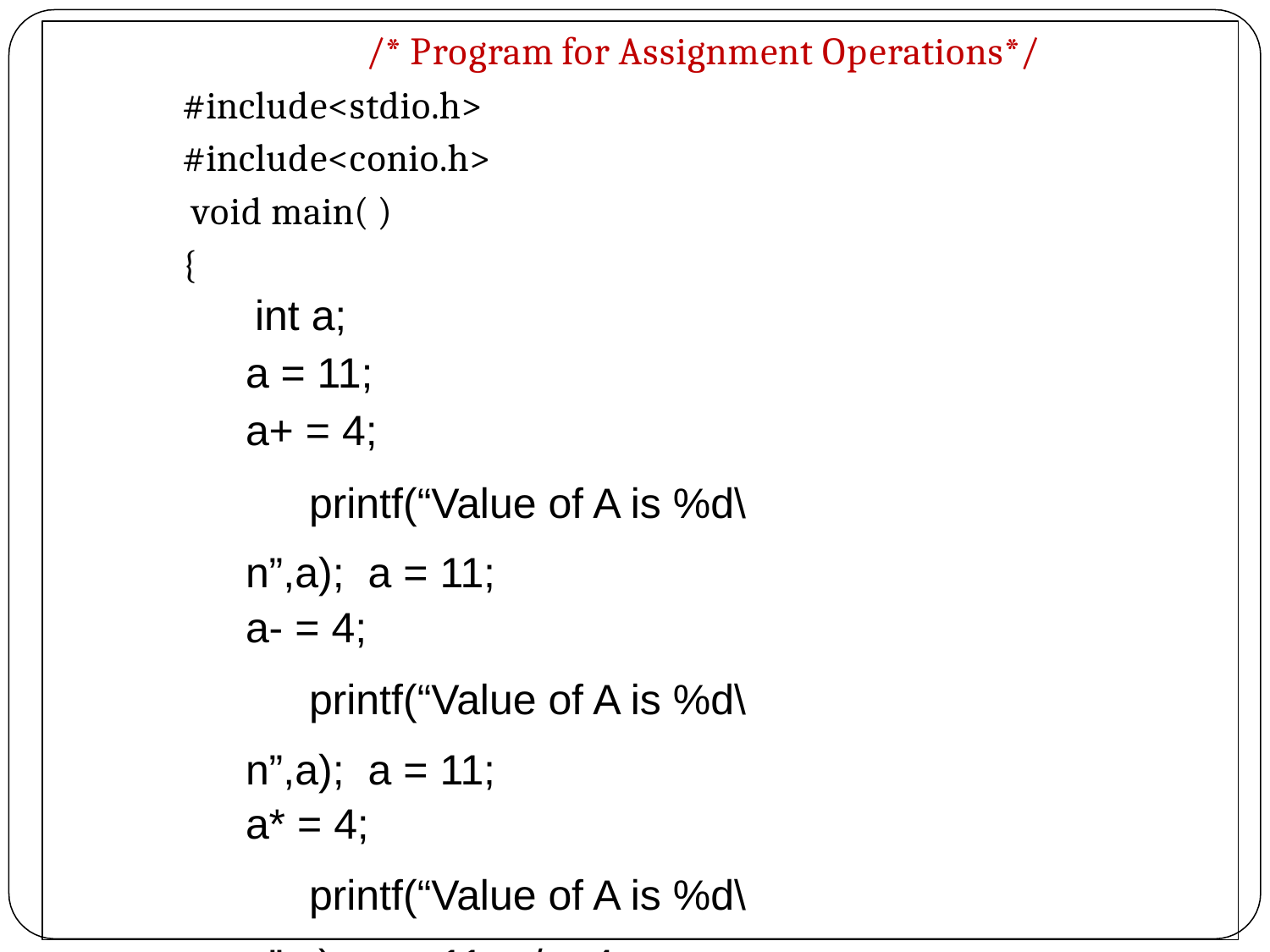

/* Program for Assignment Operations*/
#include<stdio.h>  #include<conio.h>  void main( )
{
int a;
a = 11;
a+ = 4;
printf(“Value of A is %d\n”,a);  a = 11;
a- = 4;
printf(“Value of A is %d\n”,a);  a = 11;
a* = 4;
printf(“Value of A is %d\n”,a);  a = 11; a/ = 4;